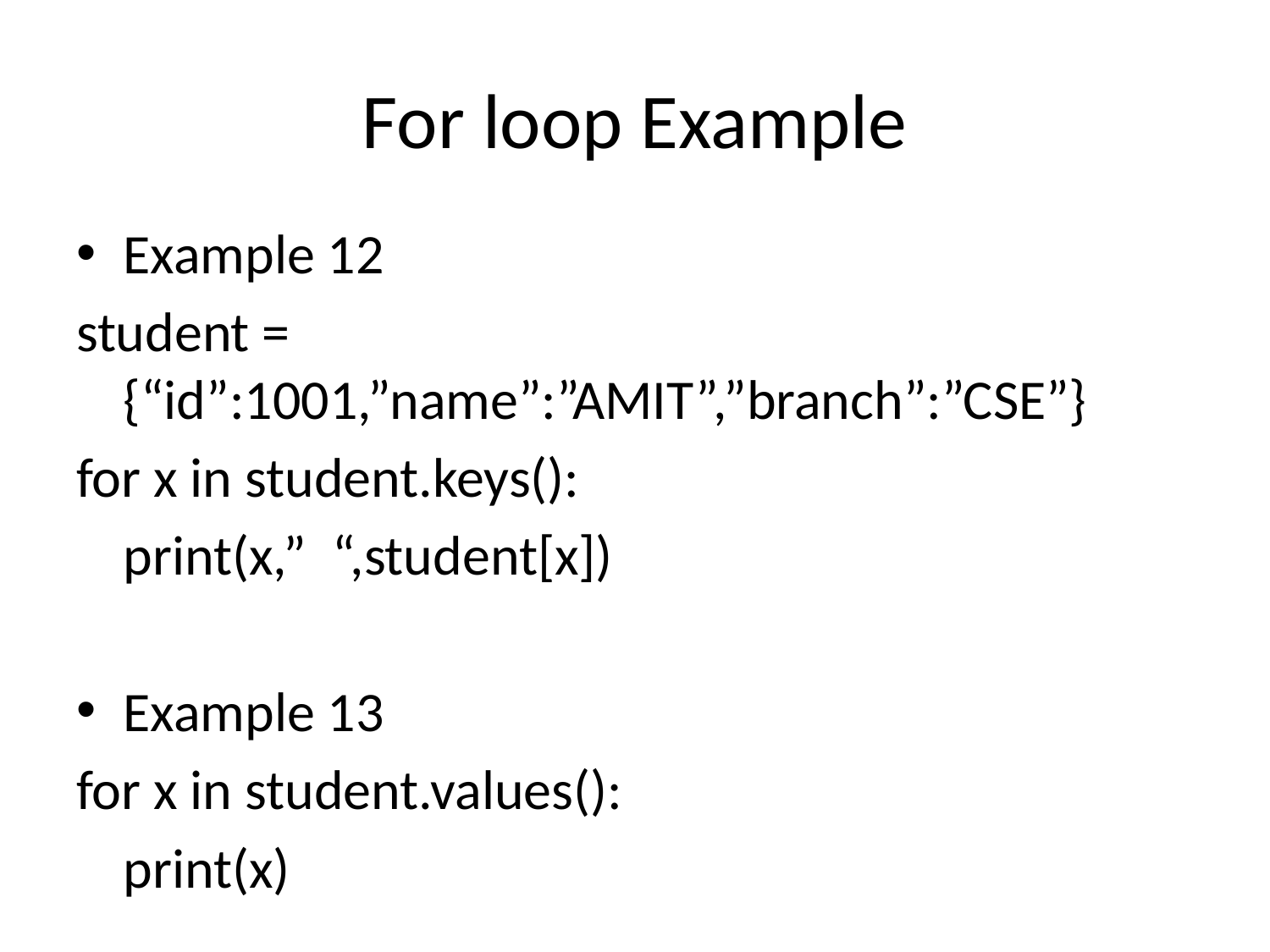

# For loop Example
Example 12
student = {“id”:1001,”name”:”AMIT”,”branch”:”CSE”}
for x in student.keys():
	print(x,”  “,student[x])

Example 13
for x in student.values():
	print(x)